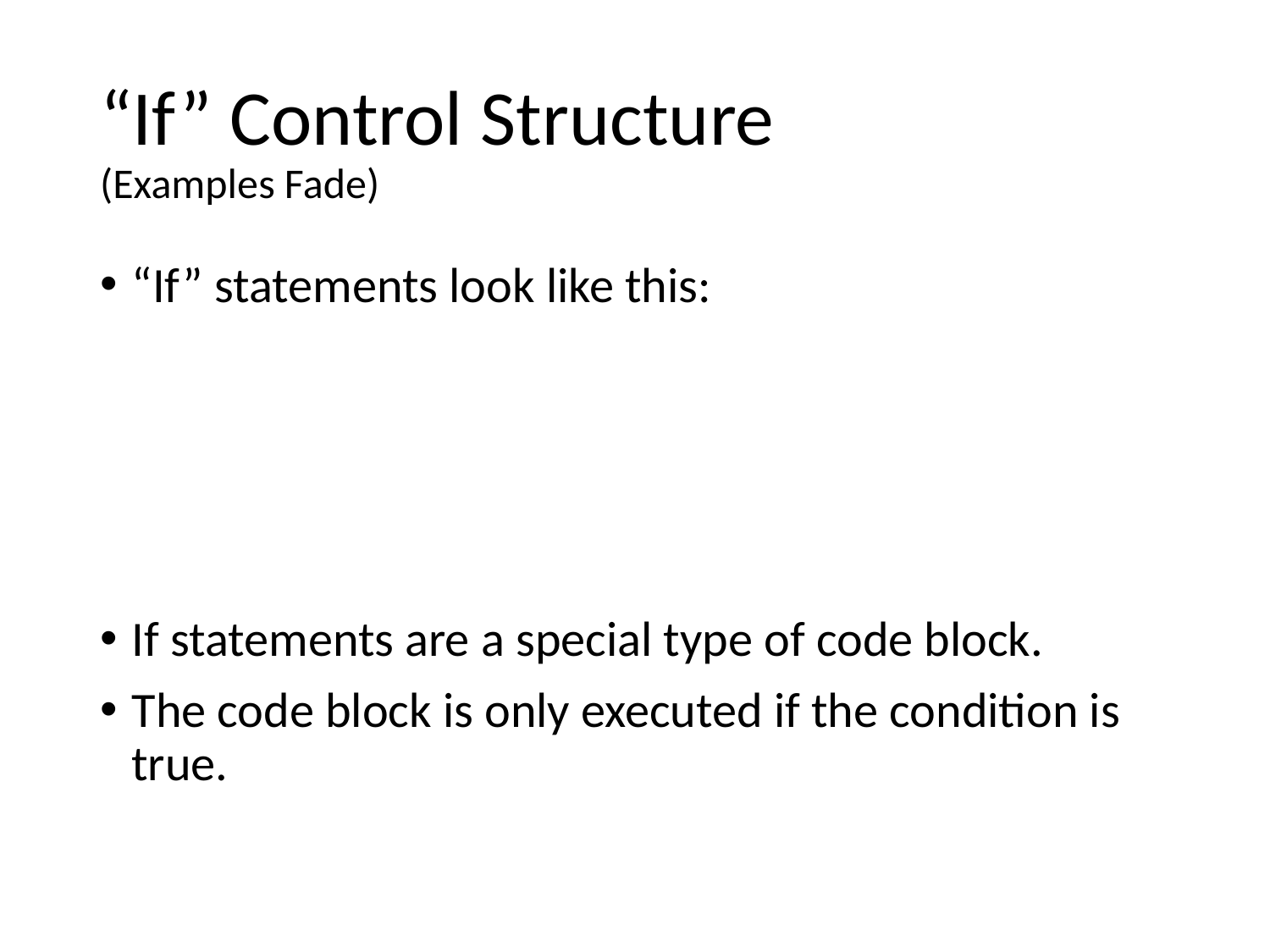

# “If” Control Structure (Examples Fade)
“If” statements look like this:

If statements are a special type of code block.
The code block is only executed if the condition is true.